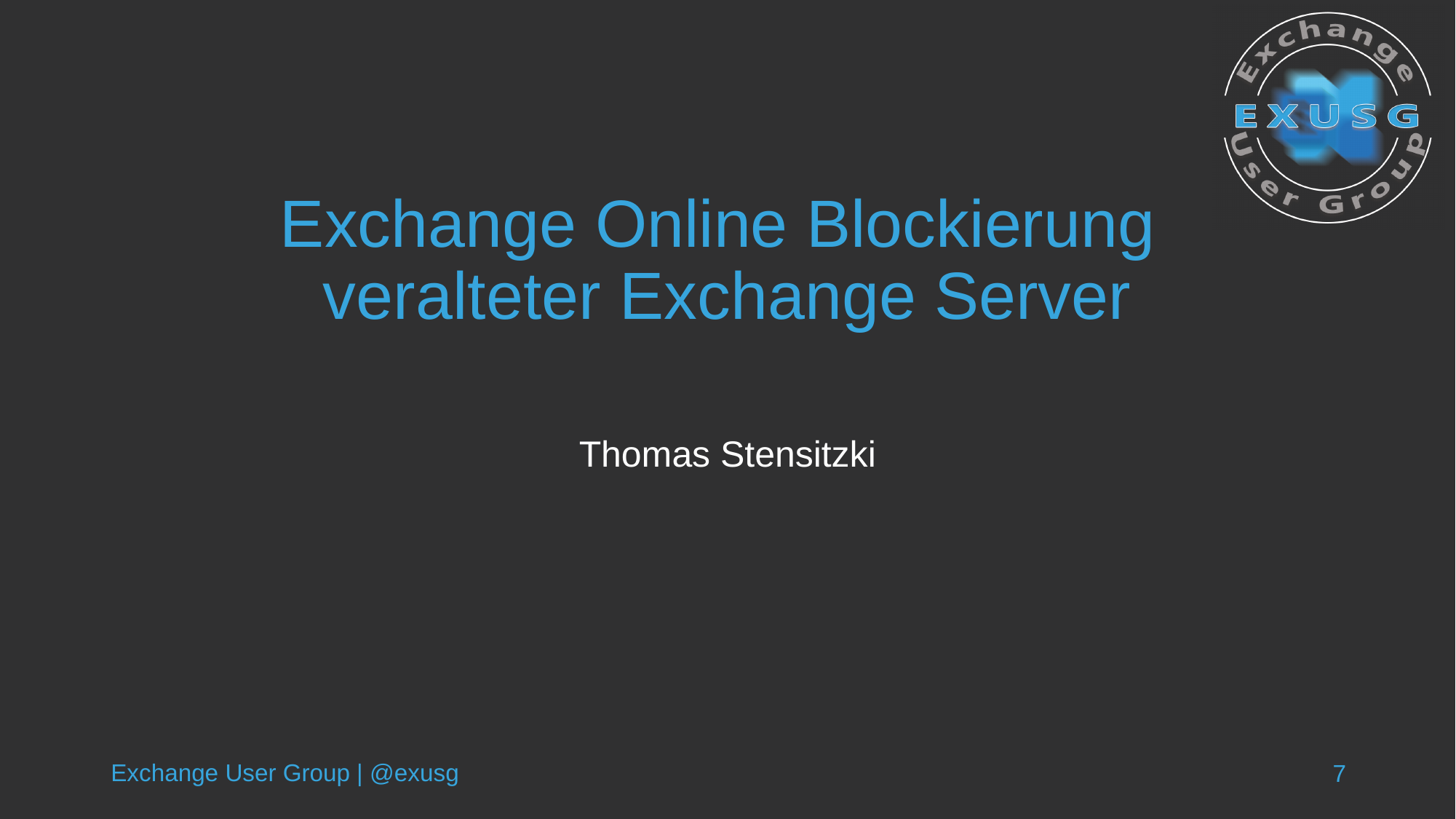

# Exchange Online Blockierung veralteter Exchange Server
Thomas Stensitzki